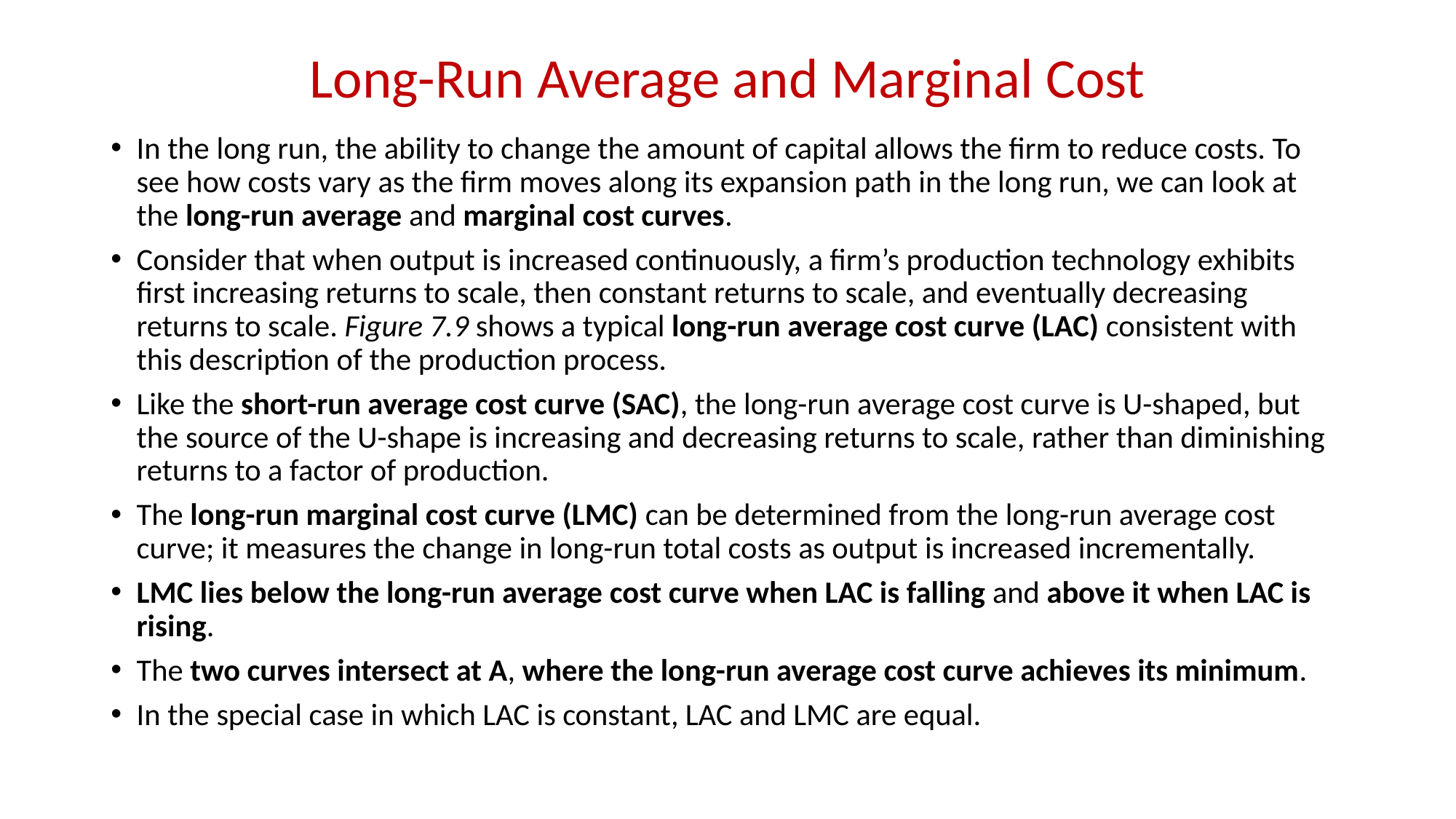

# Long-Run Average and Marginal Cost
In the long run, the ability to change the amount of capital allows the firm to reduce costs. To see how costs vary as the firm moves along its expansion path in the long run, we can look at the long-run average and marginal cost curves.
Consider that when output is increased continuously, a firm’s production technology exhibits first increasing returns to scale, then constant returns to scale, and eventually decreasing returns to scale. Figure 7.9 shows a typical long-run average cost curve (LAC) consistent with this description of the production process.
Like the short-run average cost curve (SAC), the long-run average cost curve is U-shaped, but the source of the U-shape is increasing and decreasing returns to scale, rather than diminishing returns to a factor of production.
The long-run marginal cost curve (LMC) can be determined from the long-run average cost curve; it measures the change in long-run total costs as output is increased incrementally.
LMC lies below the long-run average cost curve when LAC is falling and above it when LAC is rising.
The two curves intersect at A, where the long-run average cost curve achieves its minimum.
In the special case in which LAC is constant, LAC and LMC are equal.